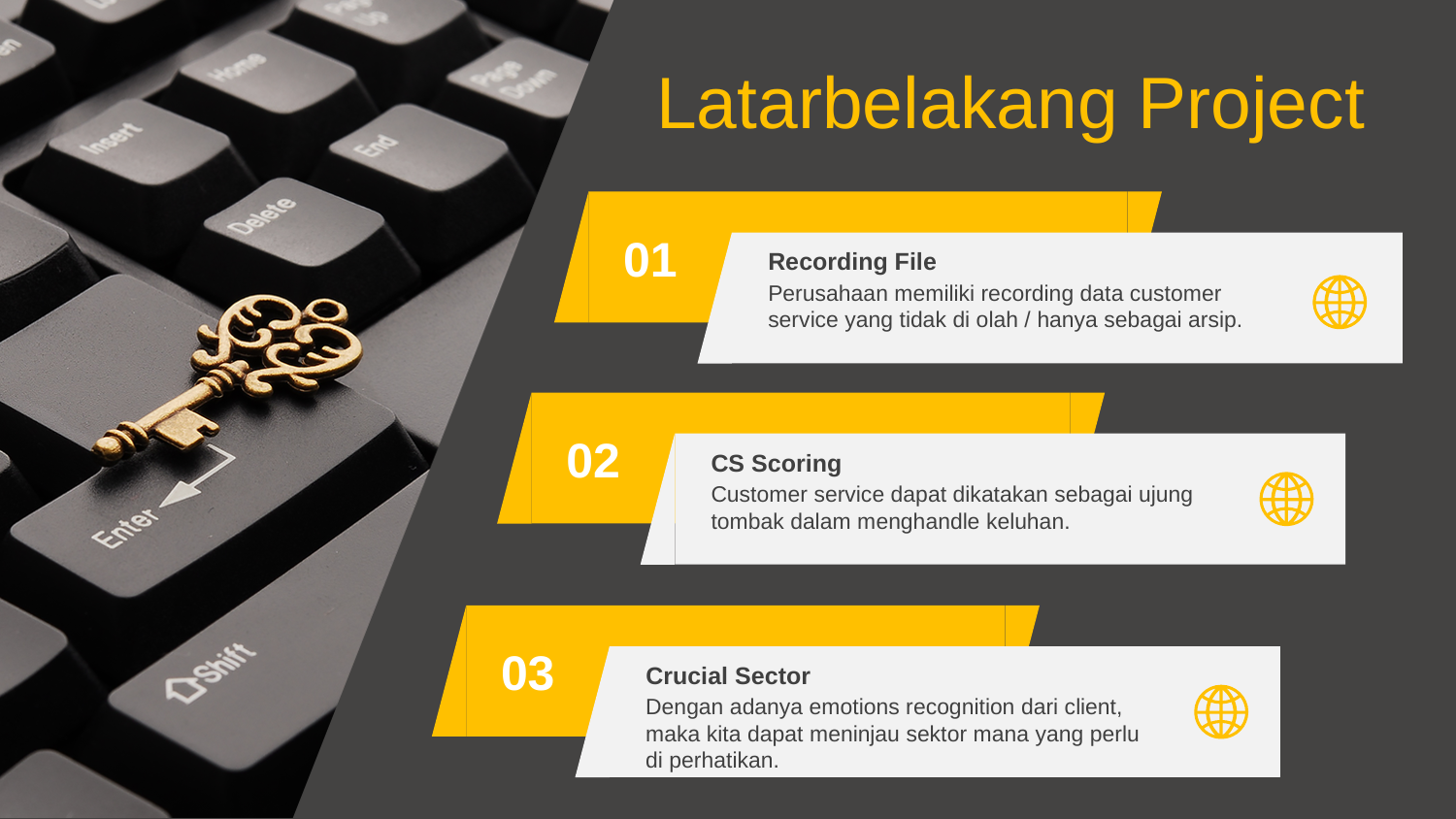

Latarbelakang Project

01
Recording File
Perusahaan memiliki recording data customer service yang tidak di olah / hanya sebagai arsip.

02
CS Scoring
Customer service dapat dikatakan sebagai ujung tombak dalam menghandle keluhan.

03
Crucial Sector
Dengan adanya emotions recognition dari client, maka kita dapat meninjau sektor mana yang perlu di perhatikan.